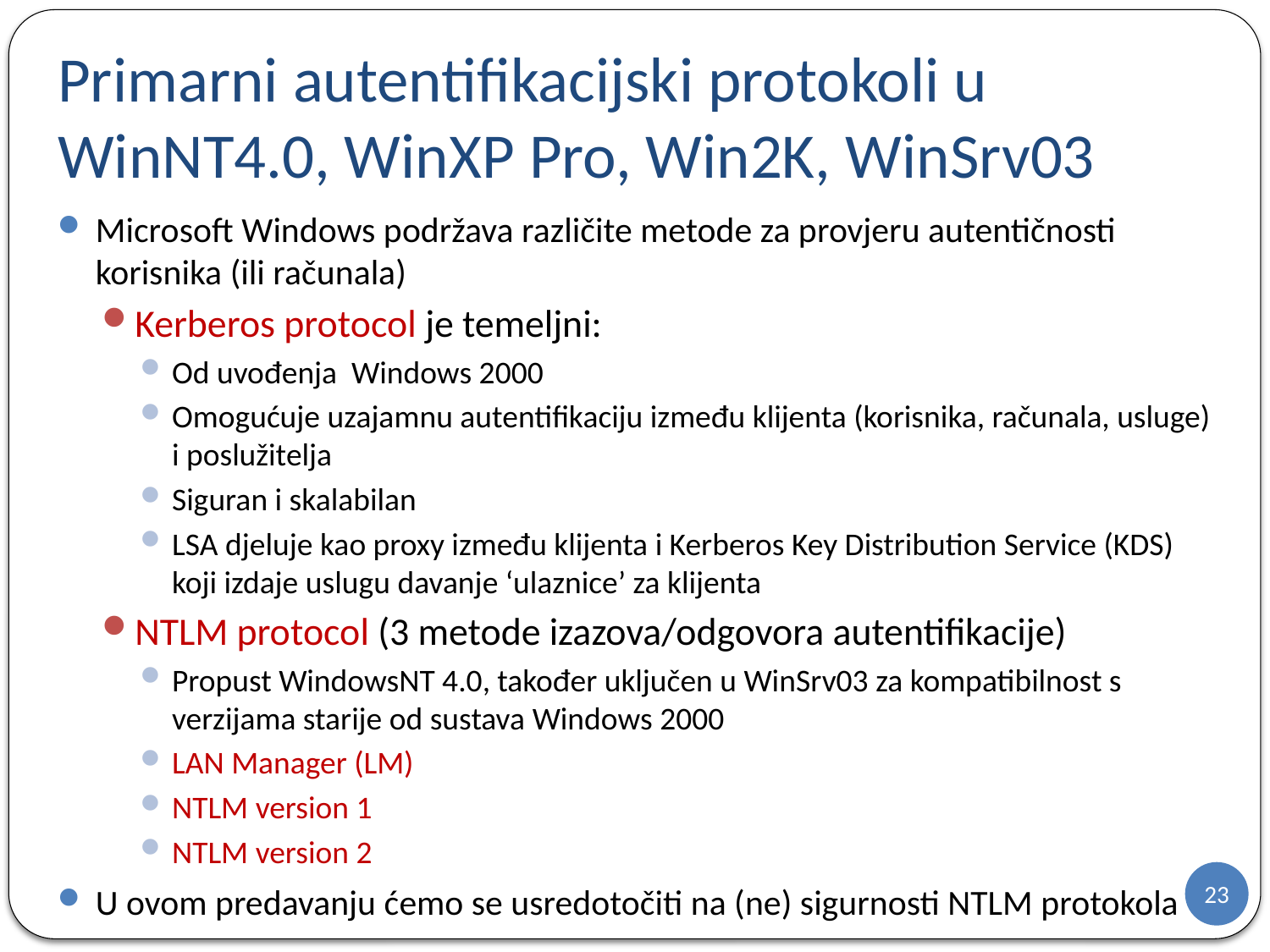

# Primarni autentifikacijski protokoli u WinNT4.0, WinXP Pro, Win2K, WinSrv03
Microsoft Windows podržava različite metode za provjeru autentičnosti korisnika (ili računala)
Kerberos protocol je temeljni:
Od uvođenja  Windows 2000
Omogućuje uzajamnu autentifikaciju između klijenta (korisnika, računala, usluge) i poslužitelja
Siguran i skalabilan
LSA djeluje kao proxy između klijenta i Kerberos Key Distribution Service (KDS) koji izdaje uslugu davanje ‘ulaznice’ za klijenta
NTLM protocol (3 metode izazova/odgovora autentifikacije)
Propust WindowsNT 4.0, također uključen u WinSrv03 za kompatibilnost s verzijama starije od sustava Windows 2000
LAN Manager (LM)
NTLM version 1
NTLM version 2
U ovom predavanju ćemo se usredotočiti na (ne) sigurnosti NTLM protokola

23